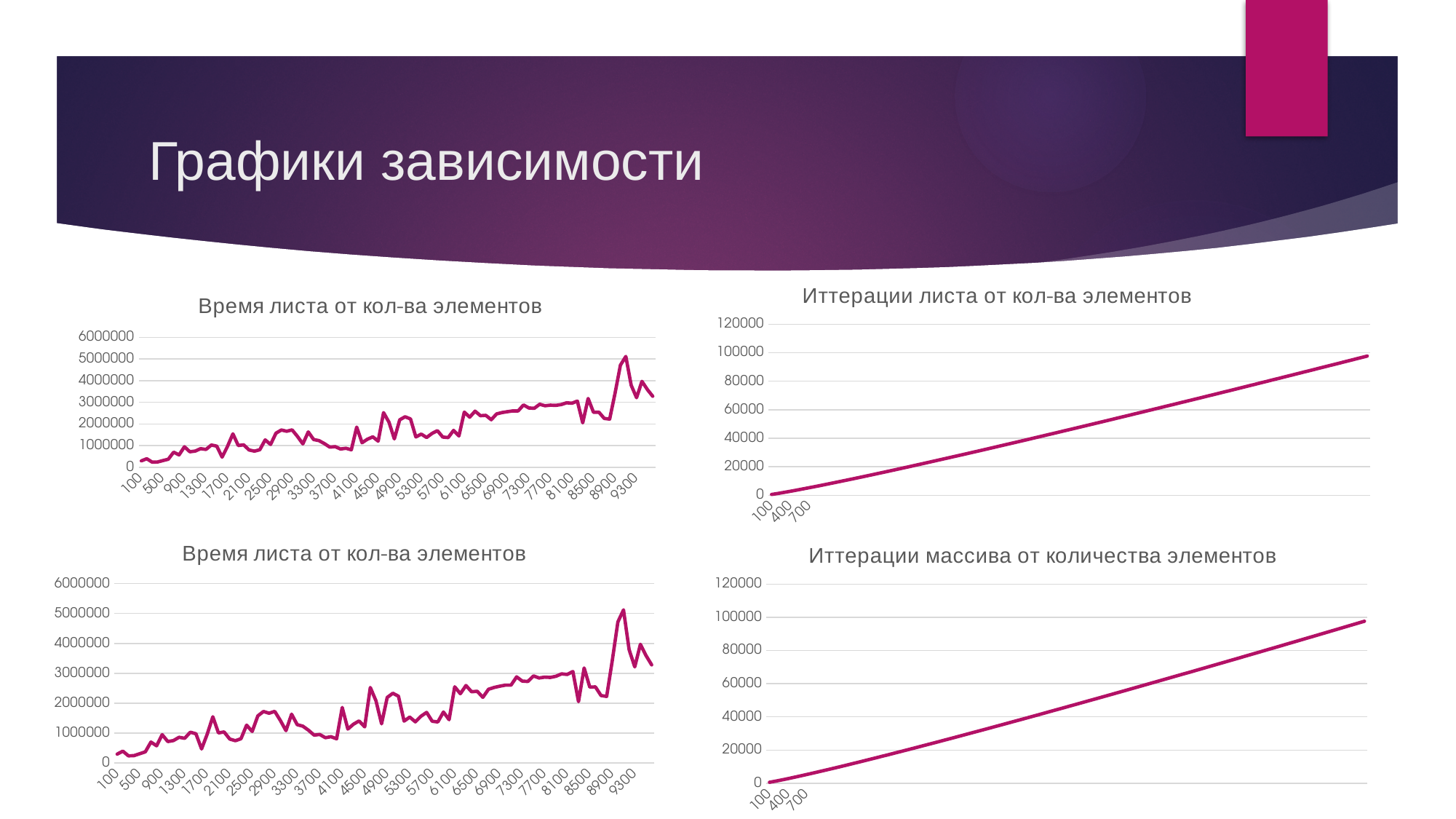

# Графики зависимости

### Chart:

| Category |  |
|---|---|
| 100 | 293333.0 |
| 200 | 392000.0 |
| 300 | 234666.0 |
| 400 | 241777.0 |
| 500 | 307111.0 |
| 600 | 368444.0 |
| 700 | 696444.0 |
| 800 | 569777.0 |
| 900 | 944888.0 |
| 1000 | 713776.0 |
| 1100 | 746221.0 |
| 1200 | 856888.0 |
| 1300 | 822222.0 |
| 1400 | 1026665.0 |
| 1500 | 973332.0 |
| 1600 | 465777.0 |
| 1700 | 960888.0 |
| 1800 | 1542664.0 |
| 1900 | 1001332.0 |
| 2000 | 1034665.0 |
| 2100 | 797332.0 |
| 2200 | 741333.0 |
| 2300 | 807999.0 |
| 2400 | 1261776.0 |
| 2500 | 1051110.0 |
| 2600 | 1571554.0 |
| 2700 | 1719109.0 |
| 2800 | 1661332.0 |
| 2900 | 1723998.0 |
| 3000 | 1420442.0 |
| 3100 | 1077776.0 |
| 3200 | 1629331.0 |
| 3300 | 1277776.0 |
| 3400 | 1227998.0 |
| 3500 | 1091999.0 |
| 3600 | 928444.0 |
| 3700 | 949776.0 |
| 3800 | 841777.0 |
| 3900 | 875110.0 |
| 4000 | 804443.0 |
| 4100 | 1853330.0 |
| 4200 | 1130665.0 |
| 4300 | 1294220.0 |
| 4400 | 1403554.0 |
| 4500 | 1204887.0 |
| 4600 | 2520441.0 |
| 4700 | 2079998.0 |
| 4800 | 1307109.0 |
| 4900 | 2188886.0 |
| 5000 | 2329774.0 |
| 5100 | 2230664.0 |
| 5200 | 1396887.0 |
| 5300 | 1531109.0 |
| 5400 | 1373331.0 |
| 5500 | 1560442.0 |
| 5600 | 1689776.0 |
| 5700 | 1393331.0 |
| 5800 | 1369332.0 |
| 5900 | 1701331.0 |
| 6000 | 1444443.0 |
| 6100 | 2545330.0 |
| 6200 | 2313331.0 |
| 6300 | 2588886.0 |
| 6400 | 2380442.0 |
| 6500 | 2395996.0 |
| 6600 | 2192886.0 |
| 6700 | 2461330.0 |
| 6800 | 2524441.0 |
| 6900 | 2564886.0 |
| 7000 | 2601330.0 |
| 7100 | 2599996.0 |
| 7200 | 2878218.0 |
| 7300 | 2737329.0 |
| 7400 | 2723107.0 |
| 7500 | 2909774.0 |
| 7600 | 2840885.0 |
| 7700 | 2868441.0 |
| 7800 | 2858663.0 |
| 7900 | 2897330.0 |
| 8000 | 2977774.0 |
| 8100 | 2958218.0 |
| 8200 | 3057329.0 |
| 8300 | 2048442.0 |
| 8400 | 3175996.0 |
| 8500 | 2535108.0 |
| 8600 | 2542218.0 |
| 8700 | 2253330.0 |
| 8800 | 2223108.0 |
| 8900 | 3416884.0 |
| 9000 | 4716438.0 |
| 9100 | 5119993.0 |
| 9200 | 3788884.0 |
| 9300 | 3211551.0 |
| 9400 | 3969328.0 |
| 9500 | 3592440.0 |
| 9600 | 3280440.0 |

### Chart:

| Category |  |
|---|---|
| 100 | 560.5170185988092 |
| 200 | 1259.6634733096073 |
| 300 | 2011.1347423968602 |
| 400 | 2796.5858188431926 |
| 500 | 3607.304049211096 |
| 600 | 4438.157793129688 |
| 700 | 5285.756234530383 |
| 800 | 6147.689382134342 |
| 900 | 7022.15528699188 |
| 1000 | 7907.755278982137 |
| 1100 | 8803.372004665107 |
| 1200 | 9708.09220293131 |
| 1300 | 10621.155406484517 |
| 1400 | 11541.91852184469 |
| 1500 | 12469.830580635453 |
| 1600 | 13404.414253164596 |
| 1700 | 14345.252001075321 |
| 1800 | 15291.975498991662 |
| 1900 | 16244.257413793612 |
| 2000 | 17201.804919084163 |
| 2100 | 18164.354509794182 |
| 2200 | 19131.667806562094 |
| 2300 | 20103.528124409655 |
| 2400 | 21079.73763920649 |
| 2500 | 22060.11502714073 |
| 2600 | 23044.493482424892 |
| 2700 | 24032.719040379536 |
| 2800 | 25024.649149257228 |
| 2900 | 26020.15144632624 |
| 3000 | 27019.10270295074 |
| 3100 | 28021.387910467034 |
| 3200 | 29026.89948412102 |
| 3300 | 30035.536566600087 |
| 3400 | 31047.204416054457 |
| 3500 | 32061.813866171266 |
| 3600 | 33079.28084799912 |
| 3700 | 34099.52596493957 |
| 3800 | 35122.47411371501 |
| 3900 | 36148.05414525917 |
| 4000 | 37176.19856040811 |
| 4100 | 38206.84323603883 |
| 4200 | 39239.92717794013 |
| 4300 | 40275.39229723111 |
| 4400 | 41313.18320758796 |
| 4500 | 42353.24704091285 |
| 4600 | 43395.53327939506 |
| 4700 | 44439.993602181305 |
| 4800 | 45486.58174510072 |
| 4900 | 46535.253372083724 |
| 5000 | 47585.96595708119 |
| 5100 | 48638.67867543333 |
| 5200 | 49693.3523037615 |
| 5300 | 50749.94912756312 |
| 5400 | 51808.432855782776 |
| 5500 | 52868.76854171309 |
| 5600 | 53930.922509650154 |
| 5700 | 54994.86228678905 |
| 5800 | 56060.55653990016 |
| 5900 | 57127.975016373486 |
| 6000 | 58197.08848926115 |
| 6100 | 59267.868705984554 |
| 6200 | 60340.288340405736 |
| 6300 | 61414.320947991626 |
| 6400 | 62489.94092382568 |
| 6500 | 63567.12346324423 |
| 6600 | 64645.84452489581 |
| 6700 | 65726.08079603968 |
| 6800 | 66807.80965991654 |
| 6900 | 67891.00916503892 |
| 7000 | 68975.65799626216 |
| 7100 | 70061.73544750878 |
| 7200 | 71149.22139602985 |
| 7300 | 72238.09627809632 |
| 7400 | 73328.34106602274 |
| 7500 | 74419.93724643301 |
| 7600 | 75512.86679968561 |
| 7700 | 76607.11218038168 |
| 7800 | 77702.65629888592 |
| 7900 | 78799.48250379539 |
| 8000 | 79897.57456529578 |
| 8100 | 80996.91665935029 |
| 8200 | 82097.49335266922 |
| 8300 | 83199.28958841292 |
| 8400 | 84302.2906725838 |
| 8500 | 85406.48226106647 |
| 8600 | 86511.85034727775 |
| 8700 | 87618.38125039128 |
| 8800 | 88726.06160410342 |
| 8900 | 89834.87834591007 |
| 9000 | 90944.8187068652 |
| 9100 | 92055.87020179497 |
| 9200 | 93168.02061994161 |
| 9300 | 94281.25801601453 |
| 9400 | 95395.57070162609 |
| 9500 | 96510.947237092 |
| 9600 | 97627.3764235769 |

### Chart:

| Category |  |
|---|---|
| 100 | 293333.0 |
| 200 | 392000.0 |
| 300 | 234666.0 |
| 400 | 241777.0 |
| 500 | 307111.0 |
| 600 | 368444.0 |
| 700 | 696444.0 |
| 800 | 569777.0 |
| 900 | 944888.0 |
| 1000 | 713776.0 |
| 1100 | 746221.0 |
| 1200 | 856888.0 |
| 1300 | 822222.0 |
| 1400 | 1026665.0 |
| 1500 | 973332.0 |
| 1600 | 465777.0 |
| 1700 | 960888.0 |
| 1800 | 1542664.0 |
| 1900 | 1001332.0 |
| 2000 | 1034665.0 |
| 2100 | 797332.0 |
| 2200 | 741333.0 |
| 2300 | 807999.0 |
| 2400 | 1261776.0 |
| 2500 | 1051110.0 |
| 2600 | 1571554.0 |
| 2700 | 1719109.0 |
| 2800 | 1661332.0 |
| 2900 | 1723998.0 |
| 3000 | 1420442.0 |
| 3100 | 1077776.0 |
| 3200 | 1629331.0 |
| 3300 | 1277776.0 |
| 3400 | 1227998.0 |
| 3500 | 1091999.0 |
| 3600 | 928444.0 |
| 3700 | 949776.0 |
| 3800 | 841777.0 |
| 3900 | 875110.0 |
| 4000 | 804443.0 |
| 4100 | 1853330.0 |
| 4200 | 1130665.0 |
| 4300 | 1294220.0 |
| 4400 | 1403554.0 |
| 4500 | 1204887.0 |
| 4600 | 2520441.0 |
| 4700 | 2079998.0 |
| 4800 | 1307109.0 |
| 4900 | 2188886.0 |
| 5000 | 2329774.0 |
| 5100 | 2230664.0 |
| 5200 | 1396887.0 |
| 5300 | 1531109.0 |
| 5400 | 1373331.0 |
| 5500 | 1560442.0 |
| 5600 | 1689776.0 |
| 5700 | 1393331.0 |
| 5800 | 1369332.0 |
| 5900 | 1701331.0 |
| 6000 | 1444443.0 |
| 6100 | 2545330.0 |
| 6200 | 2313331.0 |
| 6300 | 2588886.0 |
| 6400 | 2380442.0 |
| 6500 | 2395996.0 |
| 6600 | 2192886.0 |
| 6700 | 2461330.0 |
| 6800 | 2524441.0 |
| 6900 | 2564886.0 |
| 7000 | 2601330.0 |
| 7100 | 2599996.0 |
| 7200 | 2878218.0 |
| 7300 | 2737329.0 |
| 7400 | 2723107.0 |
| 7500 | 2909774.0 |
| 7600 | 2840885.0 |
| 7700 | 2868441.0 |
| 7800 | 2858663.0 |
| 7900 | 2897330.0 |
| 8000 | 2977774.0 |
| 8100 | 2958218.0 |
| 8200 | 3057329.0 |
| 8300 | 2048442.0 |
| 8400 | 3175996.0 |
| 8500 | 2535108.0 |
| 8600 | 2542218.0 |
| 8700 | 2253330.0 |
| 8800 | 2223108.0 |
| 8900 | 3416884.0 |
| 9000 | 4716438.0 |
| 9100 | 5119993.0 |
| 9200 | 3788884.0 |
| 9300 | 3211551.0 |
| 9400 | 3969328.0 |
| 9500 | 3592440.0 |
| 9600 | 3280440.0 |

### Chart: Иттерации массива от количества элементов

| Category |  |
|---|---|
| 100 | 560.5170185988092 |
| 200 | 1259.6634733096073 |
| 300 | 2011.1347423968602 |
| 400 | 2796.5858188431926 |
| 500 | 3607.304049211096 |
| 600 | 4438.157793129688 |
| 700 | 5285.756234530383 |
| 800 | 6147.689382134342 |
| 900 | 7022.15528699188 |
| 1000 | 7907.755278982137 |
| 1100 | 8803.372004665107 |
| 1200 | 9708.09220293131 |
| 1300 | 10621.155406484517 |
| 1400 | 11541.91852184469 |
| 1500 | 12469.830580635453 |
| 1600 | 13404.414253164596 |
| 1700 | 14345.252001075321 |
| 1800 | 15291.975498991662 |
| 1900 | 16244.257413793612 |
| 2000 | 17201.804919084163 |
| 2100 | 18164.354509794182 |
| 2200 | 19131.667806562094 |
| 2300 | 20103.528124409655 |
| 2400 | 21079.73763920649 |
| 2500 | 22060.11502714073 |
| 2600 | 23044.493482424892 |
| 2700 | 24032.719040379536 |
| 2800 | 25024.649149257228 |
| 2900 | 26020.15144632624 |
| 3000 | 27019.10270295074 |
| 3100 | 28021.387910467034 |
| 3200 | 29026.89948412102 |
| 3300 | 30035.536566600087 |
| 3400 | 31047.204416054457 |
| 3500 | 32061.813866171266 |
| 3600 | 33079.28084799912 |
| 3700 | 34099.52596493957 |
| 3800 | 35122.47411371501 |
| 3900 | 36148.05414525917 |
| 4000 | 37176.19856040811 |
| 4100 | 38206.84323603883 |
| 4200 | 39239.92717794013 |
| 4300 | 40275.39229723111 |
| 4400 | 41313.18320758796 |
| 4500 | 42353.24704091285 |
| 4600 | 43395.53327939506 |
| 4700 | 44439.993602181305 |
| 4800 | 45486.58174510072 |
| 4900 | 46535.253372083724 |
| 5000 | 47585.96595708119 |
| 5100 | 48638.67867543333 |
| 5200 | 49693.3523037615 |
| 5300 | 50749.94912756312 |
| 5400 | 51808.432855782776 |
| 5500 | 52868.76854171309 |
| 5600 | 53930.922509650154 |
| 5700 | 54994.86228678905 |
| 5800 | 56060.55653990016 |
| 5900 | 57127.975016373486 |
| 6000 | 58197.08848926115 |
| 6100 | 59267.868705984554 |
| 6200 | 60340.288340405736 |
| 6300 | 61414.320947991626 |
| 6400 | 62489.94092382568 |
| 6500 | 63567.12346324423 |
| 6600 | 64645.84452489581 |
| 6700 | 65726.08079603968 |
| 6800 | 66807.80965991654 |
| 6900 | 67891.00916503892 |
| 7000 | 68975.65799626216 |
| 7100 | 70061.73544750878 |
| 7200 | 71149.22139602985 |
| 7300 | 72238.09627809632 |
| 7400 | 73328.34106602274 |
| 7500 | 74419.93724643301 |
| 7600 | 75512.86679968561 |
| 7700 | 76607.11218038168 |
| 7800 | 77702.65629888592 |
| 7900 | 78799.48250379539 |
| 8000 | 79897.57456529578 |
| 8100 | 80996.91665935029 |
| 8200 | 82097.49335266922 |
| 8300 | 83199.28958841292 |
| 8400 | 84302.2906725838 |
| 8500 | 85406.48226106647 |
| 8600 | 86511.85034727775 |
| 8700 | 87618.38125039128 |
| 8800 | 88726.06160410342 |
| 8900 | 89834.87834591007 |
| 9000 | 90944.8187068652 |
| 9100 | 92055.87020179497 |
| 9200 | 93168.02061994161 |
| 9300 | 94281.25801601453 |
| 9400 | 95395.57070162609 |
| 9500 | 96510.947237092 |
| 9600 | 97627.3764235769 |